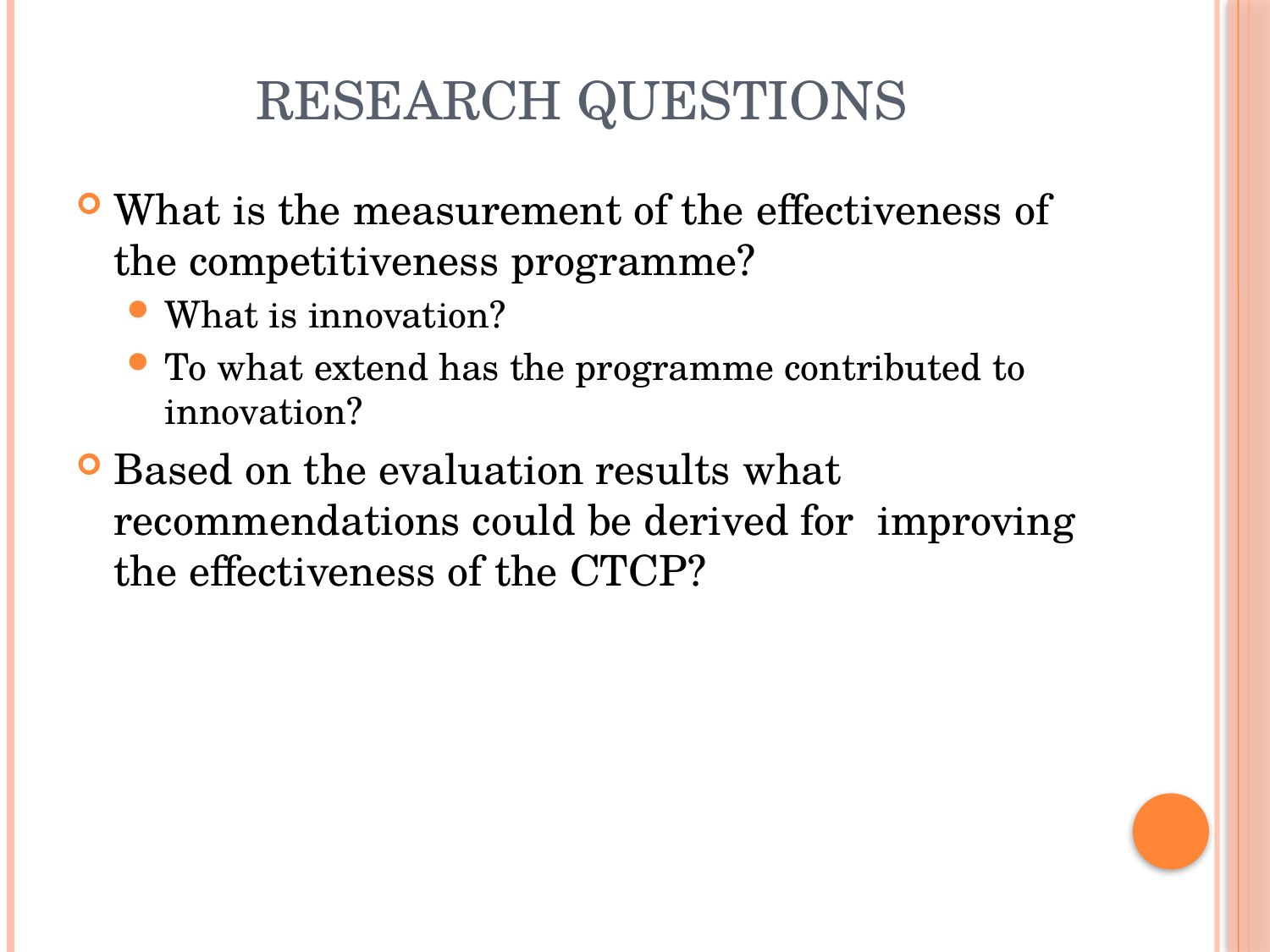

# RESEARCH QUESTIONS
What is the measurement of the effectiveness of the competitiveness programme?
What is innovation?
To what extend has the programme contributed to innovation?
Based on the evaluation results what recommendations could be derived for  improving the effectiveness of the CTCP?